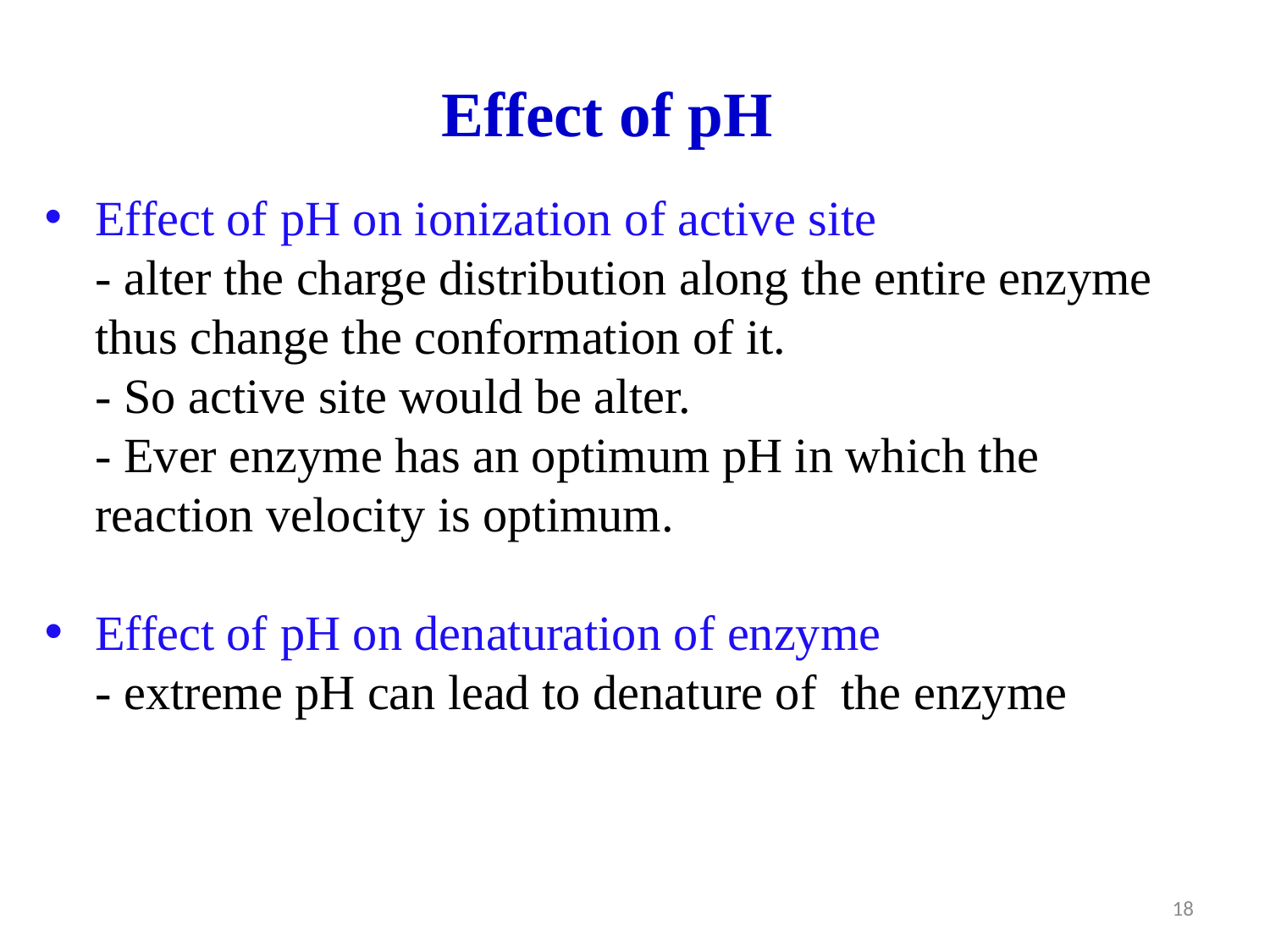

# Effect of pH
Effect of pH on ionization of active site
	- alter the charge distribution along the entire enzyme thus change the conformation of it.
	- So active site would be alter.
	- Ever enzyme has an optimum pH in which the reaction velocity is optimum.

Effect of pH on denaturation of enzyme
	- extreme pH can lead to denature of  the enzyme

18